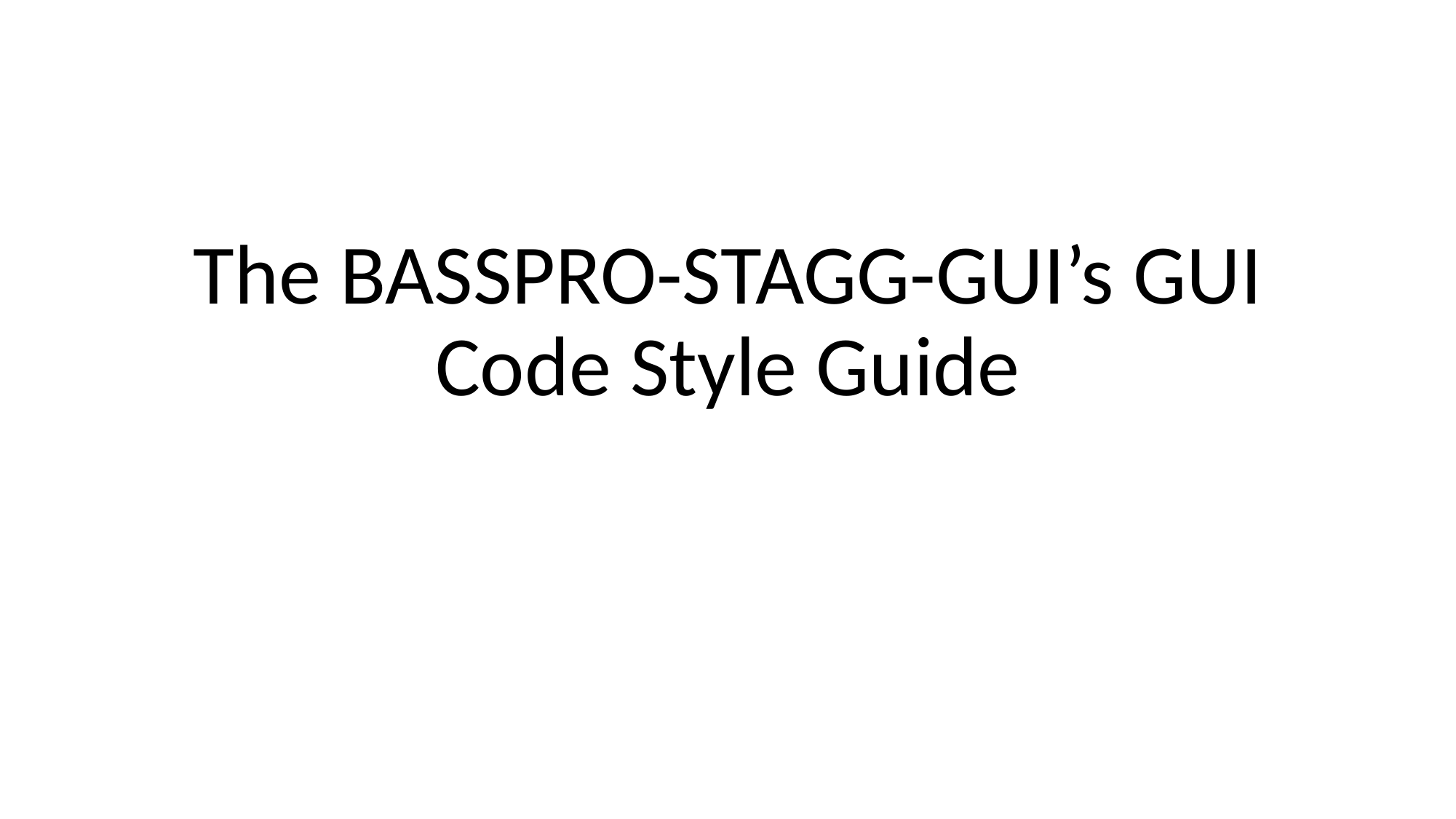

# The BASSPRO-STAGG-GUI’s GUI Code Style Guide